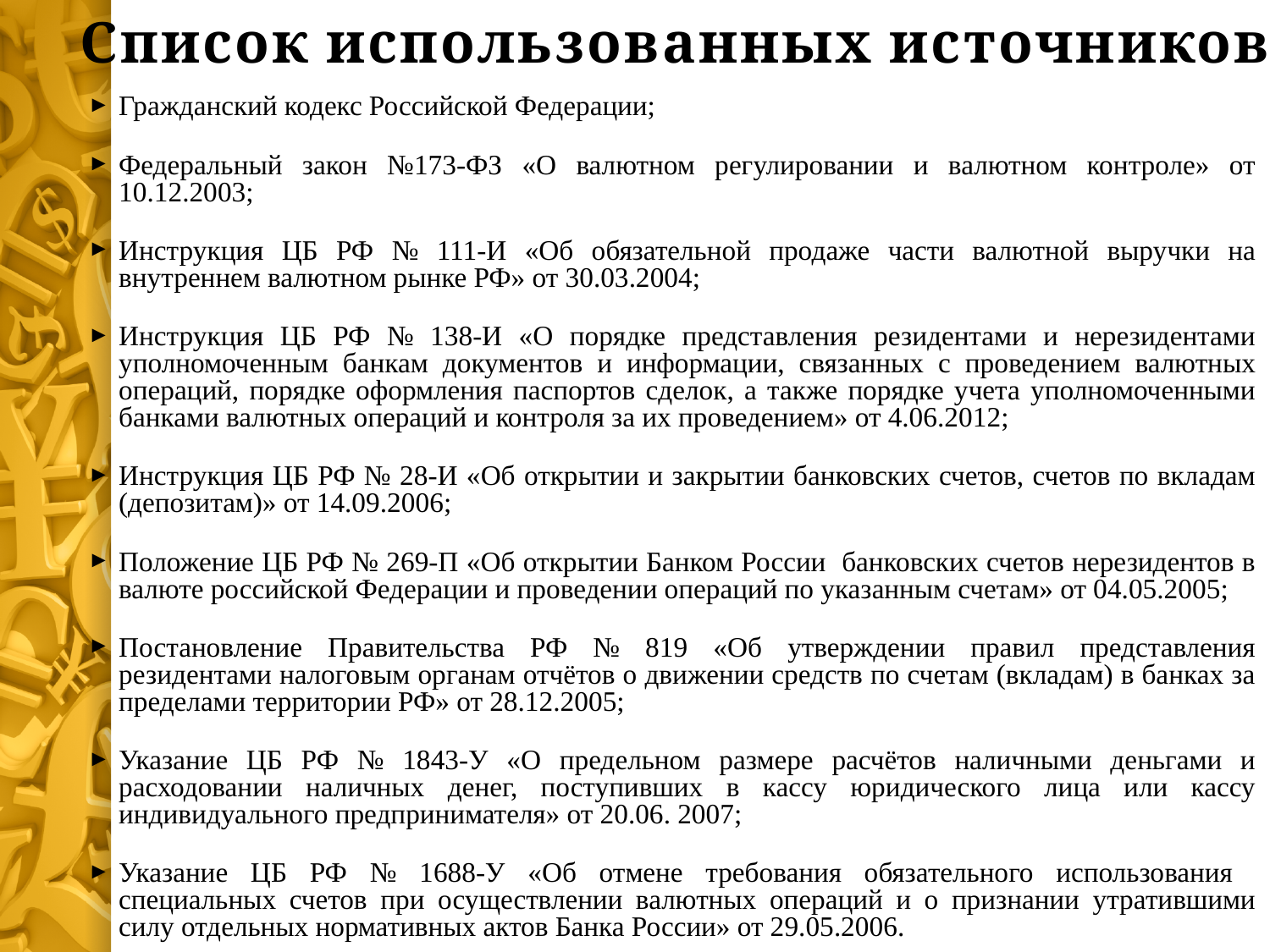

Список использованных источников:
Гражданский кодекс Российской Федерации;
Федеральный закон №173-ФЗ «О валютном регулировании и валютном контроле» от 10.12.2003;
Инструкция ЦБ РФ № 111-И «Об обязательной продаже части валютной выручки на внутреннем валютном рынке РФ» от 30.03.2004;
Инструкция ЦБ РФ № 138-И «О порядке представления резидентами и нерезидентами уполномоченным банкам документов и информации, связанных с проведением валютных операций, порядке оформления паспортов сделок, а также порядке учета уполномоченными банками валютных операций и контроля за их проведением» от 4.06.2012;
Инструкция ЦБ РФ № 28-И «Об открытии и закрытии банковских счетов, счетов по вкладам (депозитам)» от 14.09.2006;
Положение ЦБ РФ № 269-П «Об открытии Банком России  банковских счетов нерезидентов в валюте российской Федерации и проведении операций по указанным счетам» от 04.05.2005;
Постановление Правительства РФ № 819 «Об утверждении правил представления резидентами налоговым органам отчётов о движении средств по счетам (вкладам) в банках за пределами территории РФ» от 28.12.2005;
Указание ЦБ РФ № 1843-У «О предельном размере расчётов наличными деньгами и расходовании наличных денег, поступивших в кассу юридического лица или кассу индивидуального предпринимателя» от 20.06. 2007;
Указание ЦБ РФ № 1688-У «Об отмене требования обязательного использования  специальных счетов при осуществлении валютных операций и о признании утратившими силу отдельных нормативных актов Банка России» от 29.05.2006.